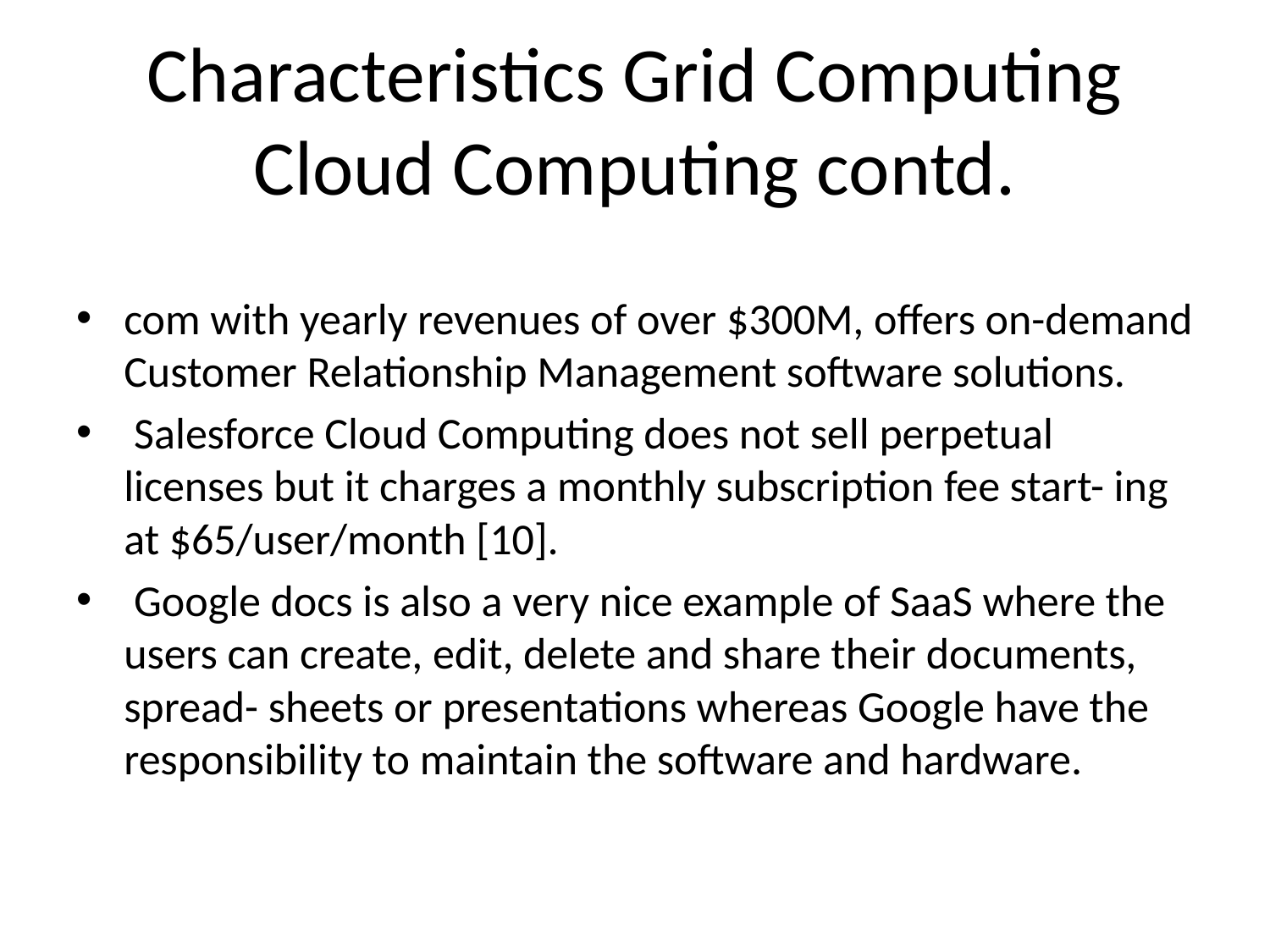

# Characteristics Grid Computing Cloud Computing contd.

com with yearly revenues of over $300M, offers on-demand Customer Relationship Management software solutions.
 Salesforce Cloud Computing does not sell perpetual licenses but it charges a monthly subscription fee start- ing at $65/user/month [10].
 Google docs is also a very nice example of SaaS where the users can create, edit, delete and share their documents, spread- sheets or presentations whereas Google have the responsibility to maintain the software and hardware.